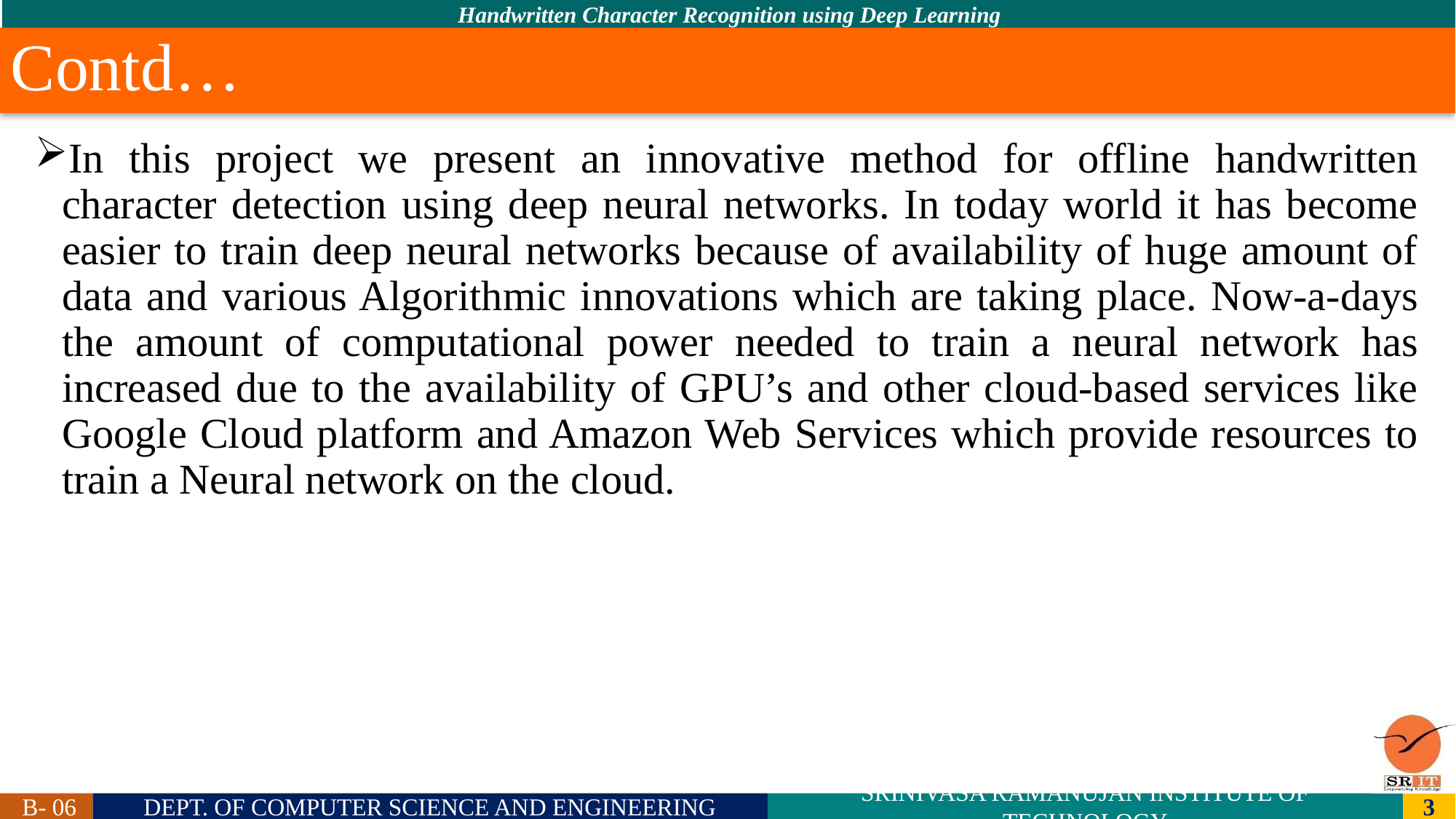

# Contd…
In this project we present an innovative method for offline handwritten character detection using deep neural networks. In today world it has become easier to train deep neural networks because of availability of huge amount of data and various Algorithmic innovations which are taking place. Now-a-days the amount of computational power needed to train a neural network has increased due to the availability of GPU’s and other cloud-based services like Google Cloud platform and Amazon Web Services which provide resources to train a Neural network on the cloud.